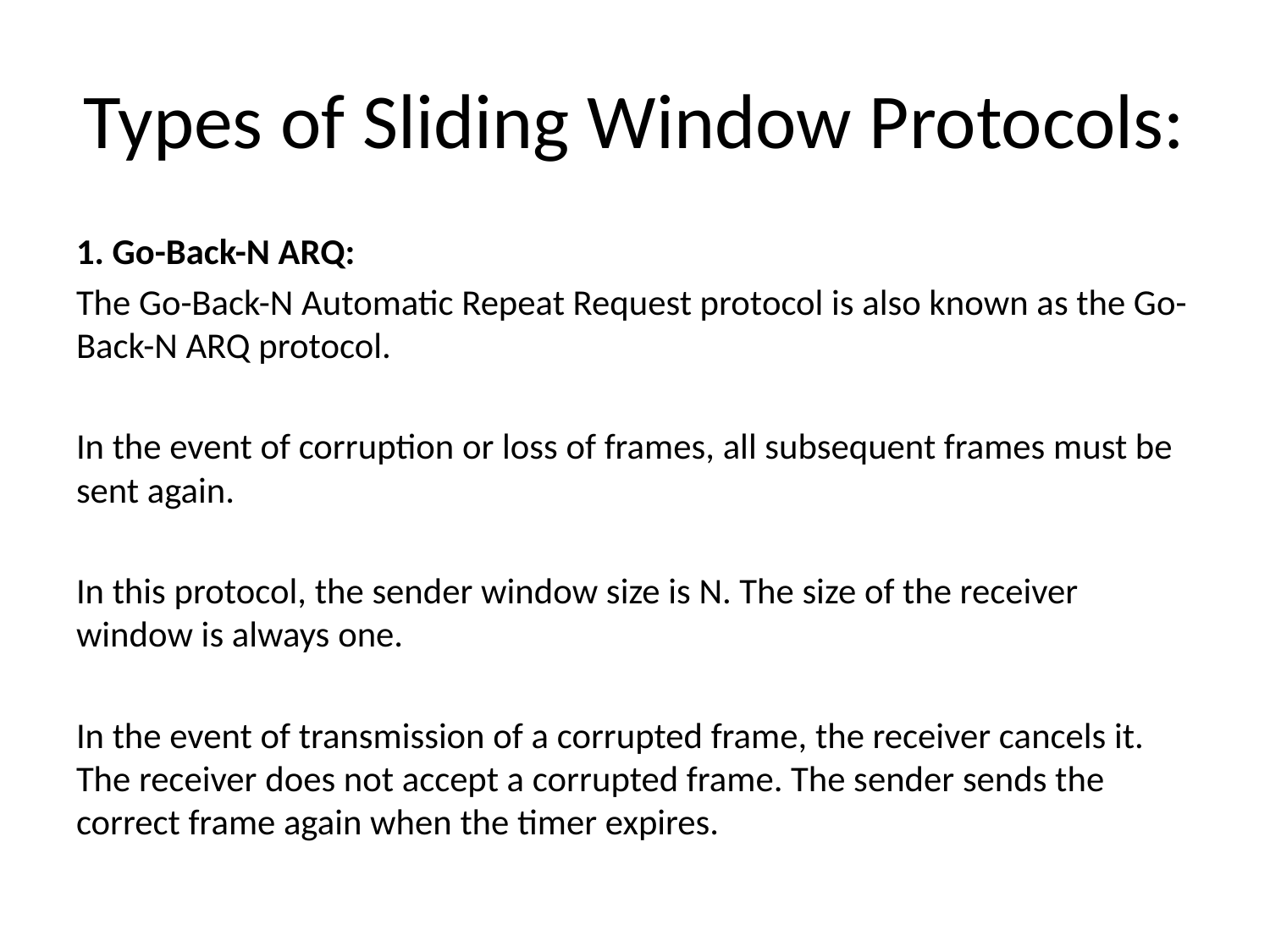

# Types of Sliding Window Protocols:
1. Go-Back-N ARQ:
The Go-Back-N Automatic Repeat Request protocol is also known as the Go-Back-N ARQ protocol.

In the event of corruption or loss of frames, all subsequent frames must be sent again.

In this protocol, the sender window size is N. The size of the receiver window is always one.

In the event of transmission of a corrupted frame, the receiver cancels it. The receiver does not accept a corrupted frame. The sender sends the correct frame again when the timer expires.